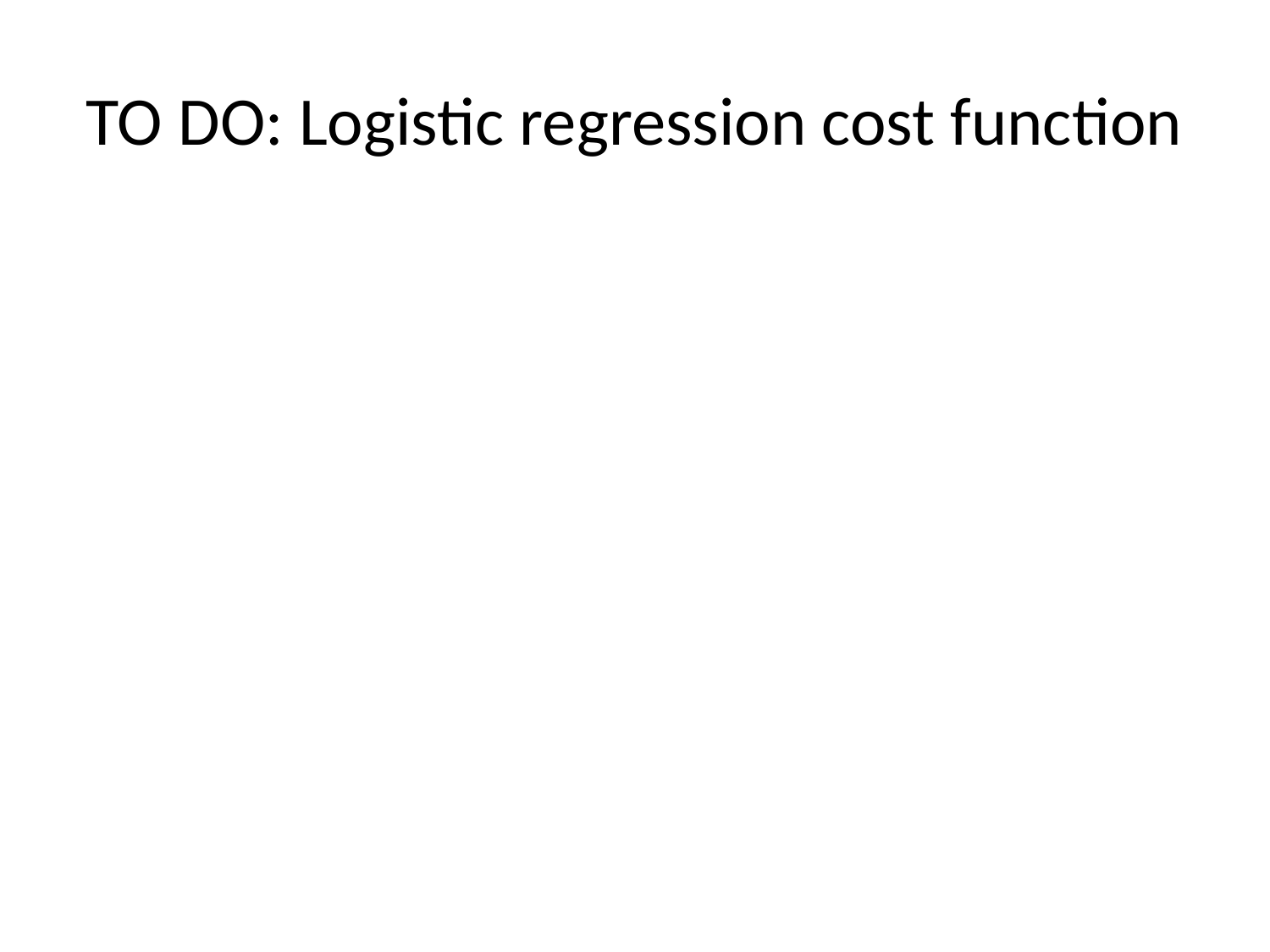

# TO DO: Logistic regression cost function